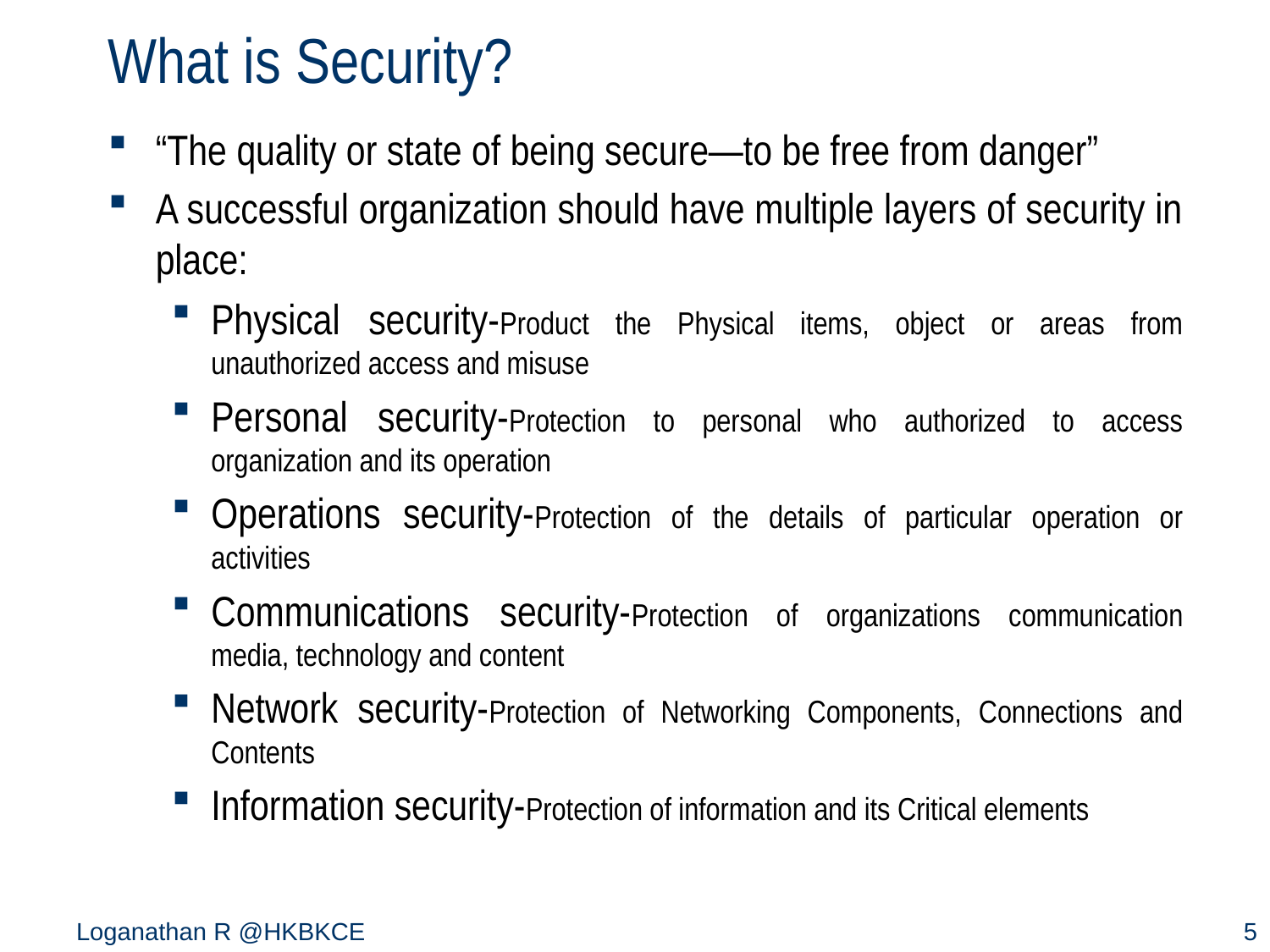

# What is Security?
“The quality or state of being secure—to be free from danger”
A successful organization should have multiple layers of security in place:
Physical security-Product the Physical items, object or areas from unauthorized access and misuse
Personal security-Protection to personal who authorized to access organization and its operation
Operations security-Protection of the details of particular operation or activities
Communications security-Protection of organizations communication media, technology and content
Network security-Protection of Networking Components, Connections and Contents
Information security-Protection of information and its Critical elements
Loganathan R @HKBKCE
5